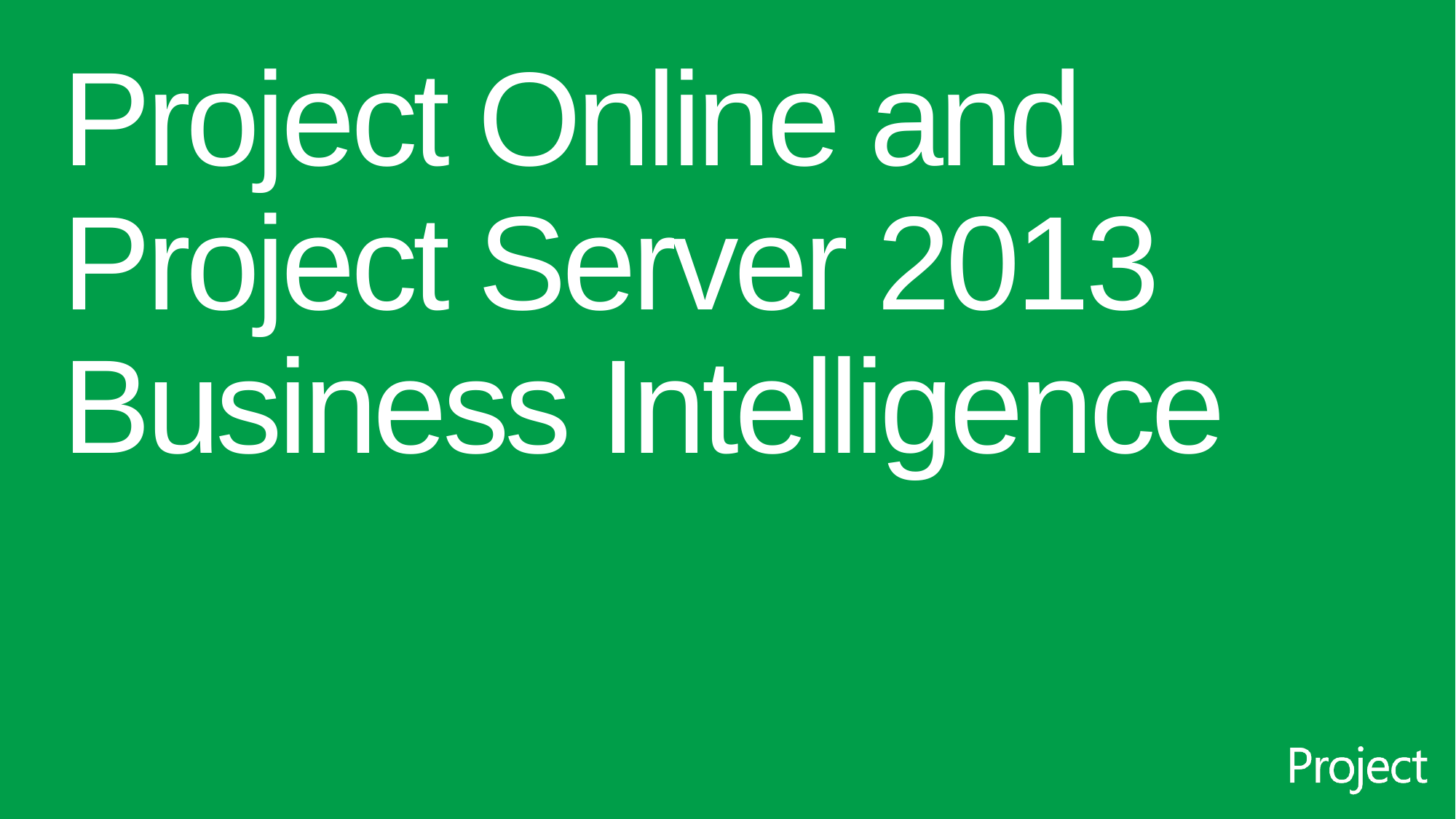

# Project Online and Project Server 2013 Business Intelligence